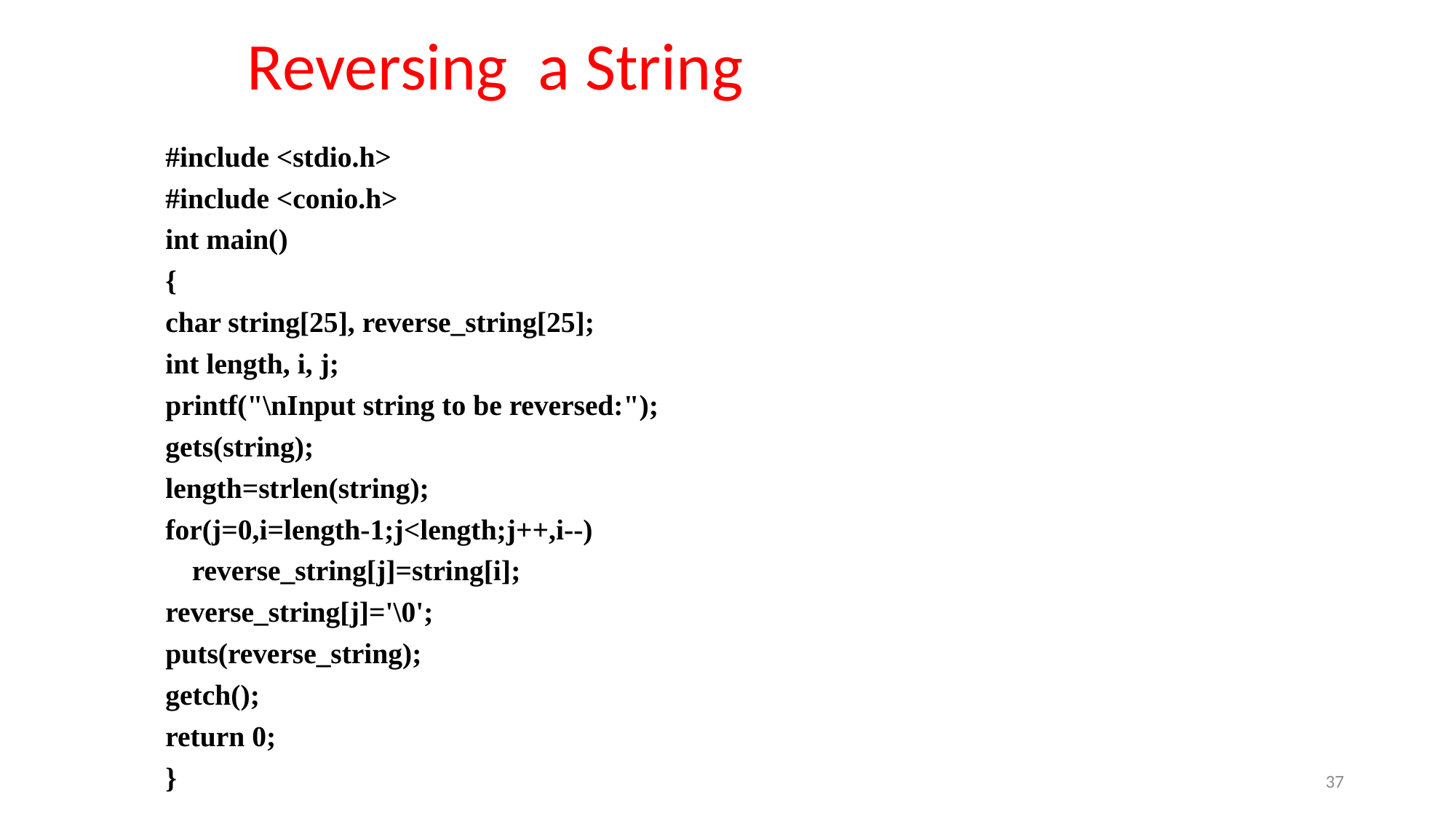

# Reversing  a String
#include <stdio.h>
#include <conio.h>
int main()
{
char string[25], reverse_string[25];
int length, i, j;
printf("\nInput string to be reversed:");
gets(string);
length=strlen(string);
for(j=0,i=length-1;j<length;j++,i--)
		reverse_string[j]=string[i];
reverse_string[j]='\0';
puts(reverse_string);
getch();
return 0;
}
37